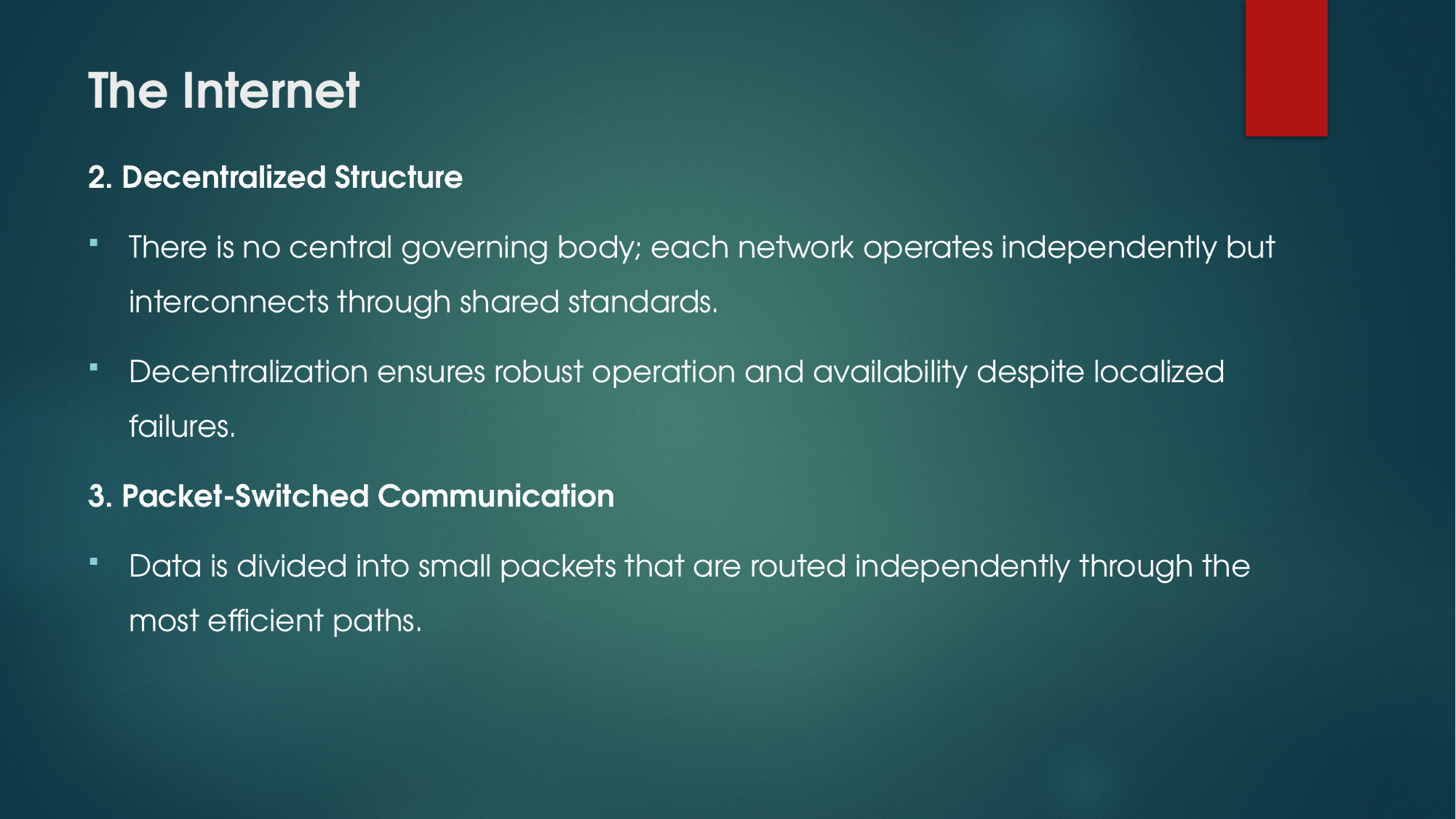

# The Internet
2. Decentralized Structure
There is no central governing body; each network operates independently but interconnects through shared standards.
Decentralization ensures robust operation and availability despite localized failures.
3. Packet-Switched Communication
Data is divided into small packets that are routed independently through the most efficient paths.